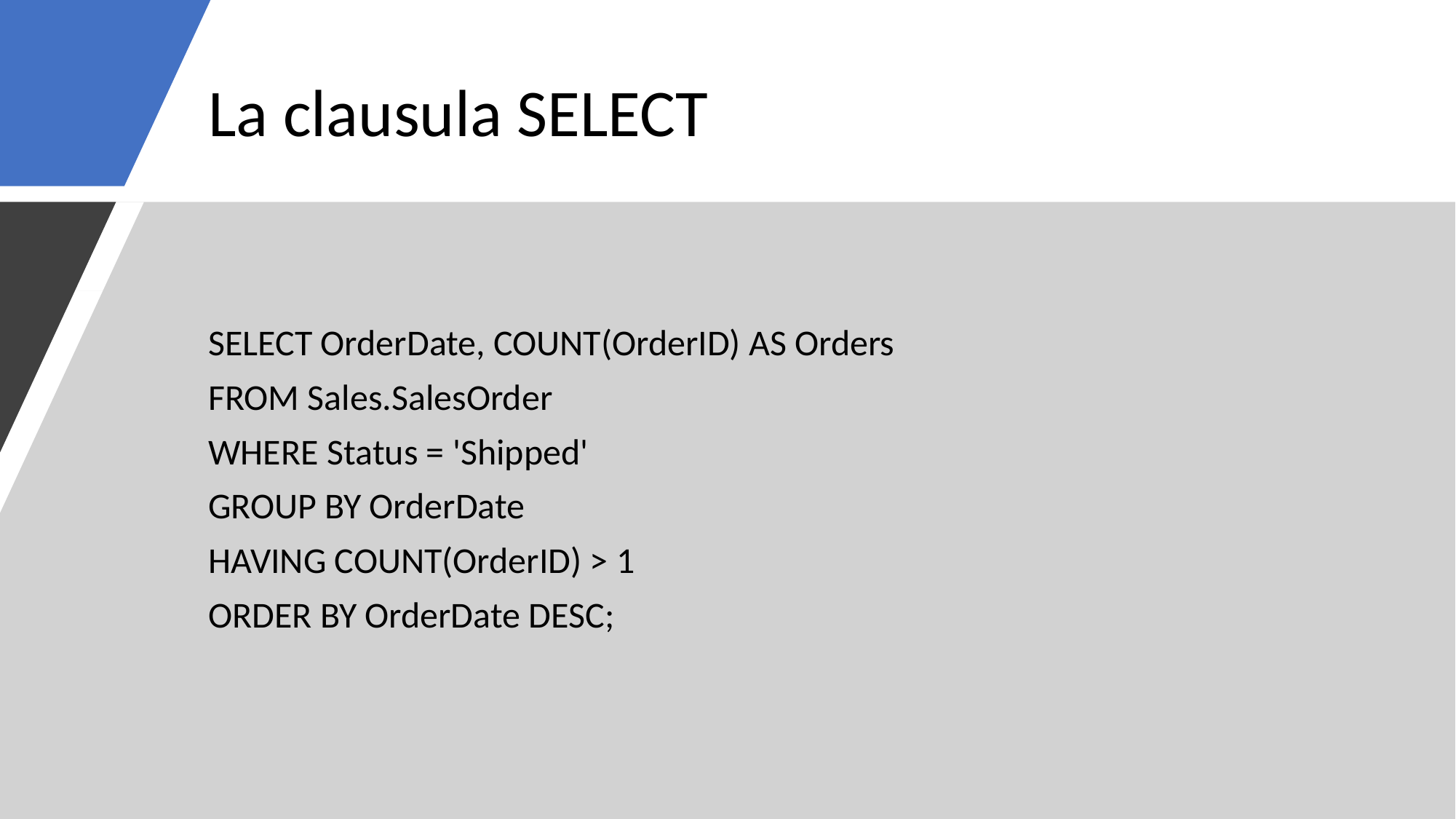

# La clausula SELECT

SELECT OrderDate, COUNT(OrderID) AS Orders
FROM Sales.SalesOrder
WHERE Status = 'Shipped'
GROUP BY OrderDate
HAVING COUNT(OrderID) > 1
ORDER BY OrderDate DESC;